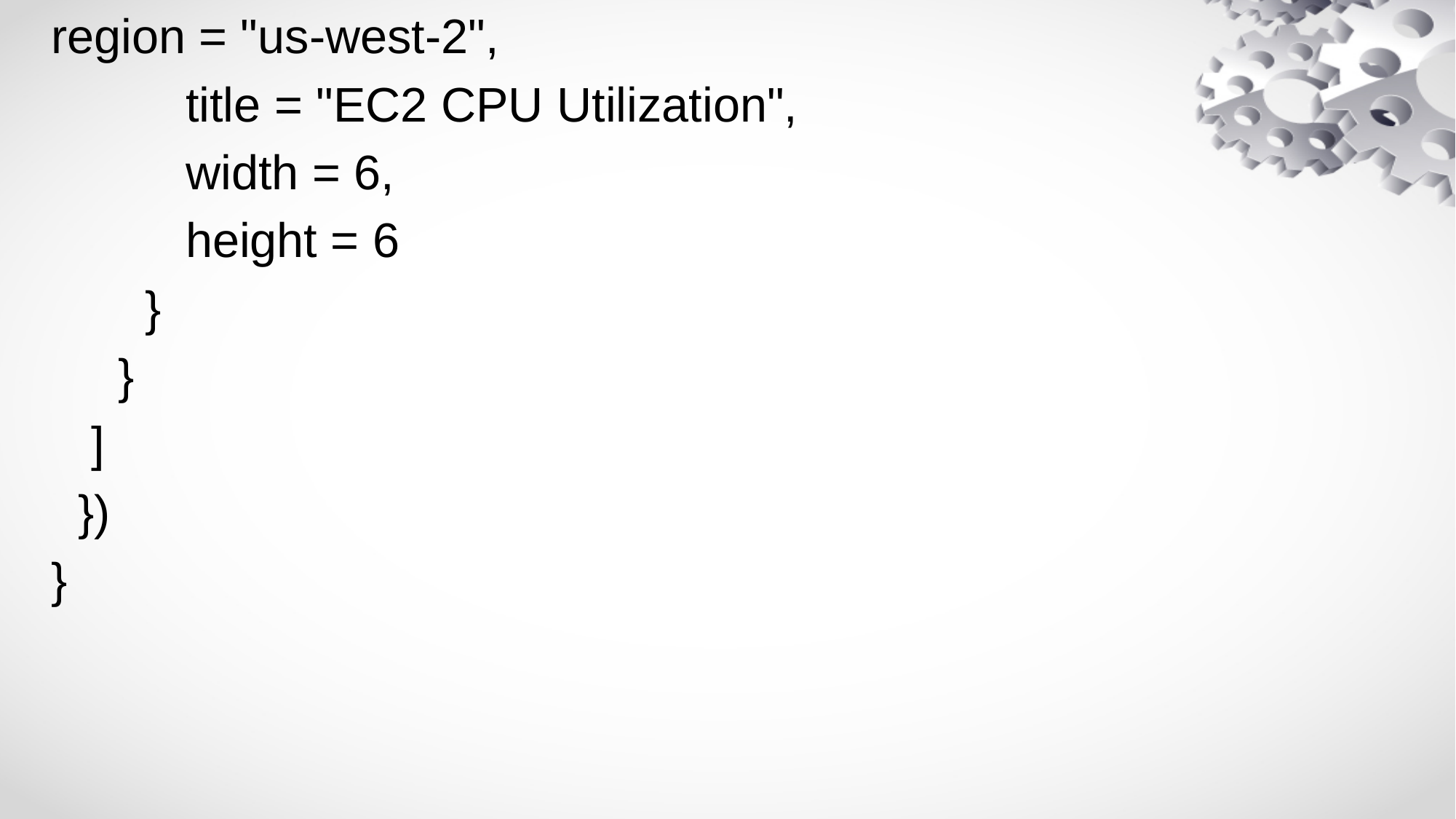

region = "us-west-2",
             title = "EC2 CPU Utilization",
             width = 6,
             height = 6
          }
        }
      ]
     })
   }